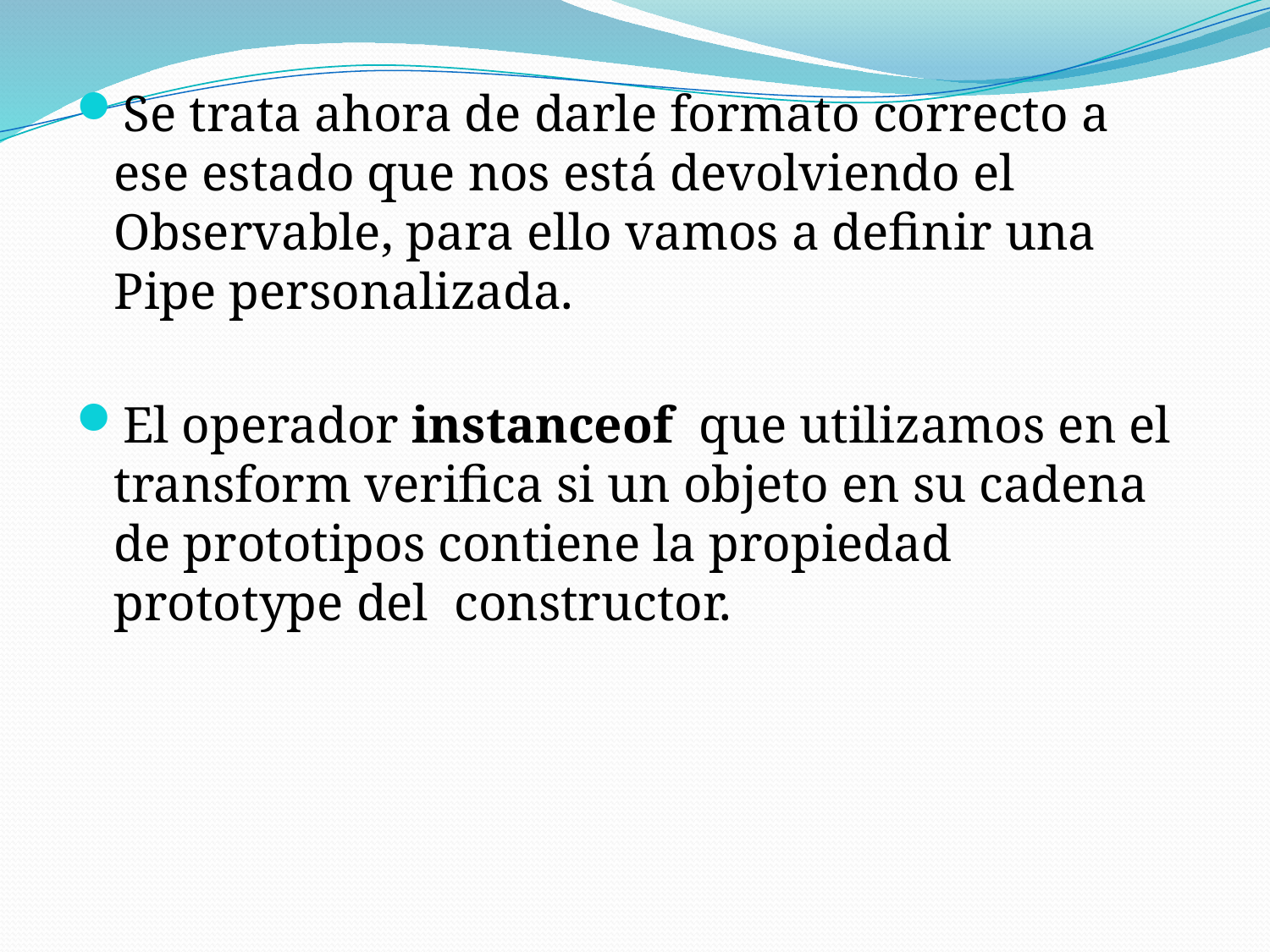

Se trata ahora de darle formato correcto a ese estado que nos está devolviendo el Observable, para ello vamos a definir una Pipe personalizada.

El operador instanceof  que utilizamos en el transform verifica si un objeto en su cadena de prototipos contiene la propiedad prototype del  constructor.